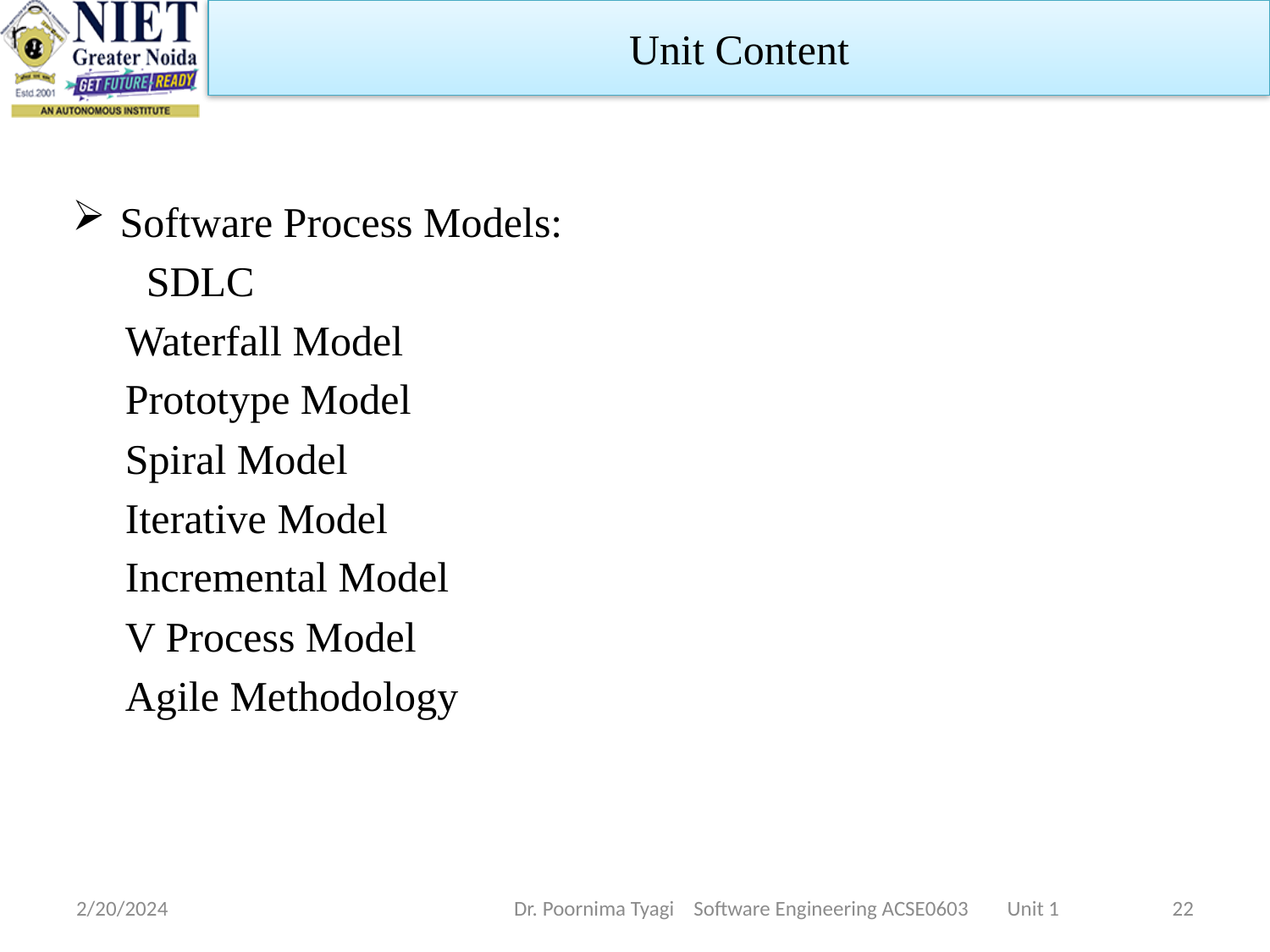

Unit Content
Software Process Models:
       SDLC
     Waterfall Model
     Prototype Model
     Spiral Model
     Iterative Model
     Incremental Model
     V Process Model
     Agile Methodology
2/20/2024
Dr. Poornima Tyagi    Software Engineering ACSE0603        Unit 1
22